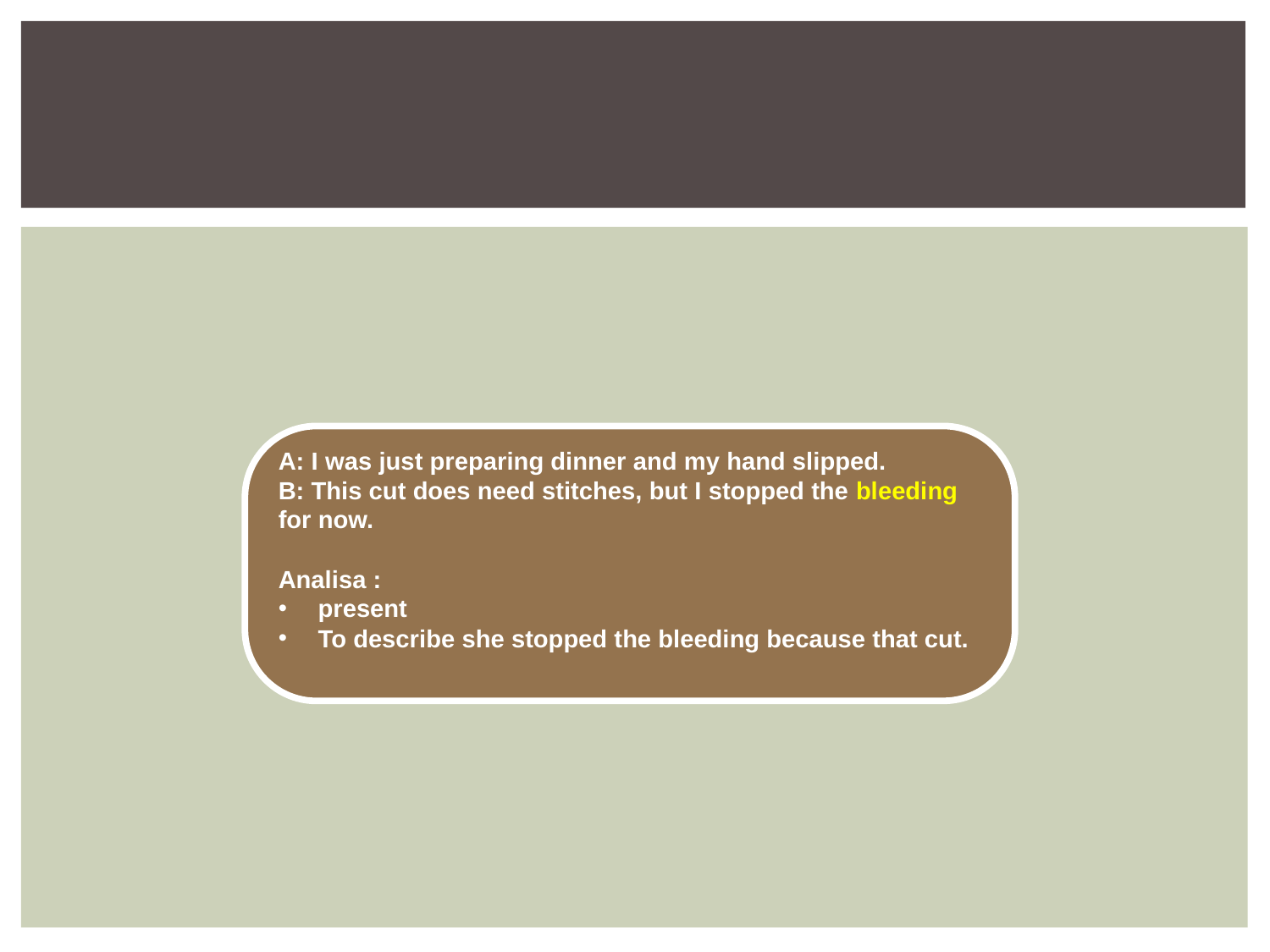

A: I was just preparing dinner and my hand slipped.
B: This cut does need stitches, but I stopped the bleeding for now.

Analisa :
present
To describe she stopped the bleeding because that cut.